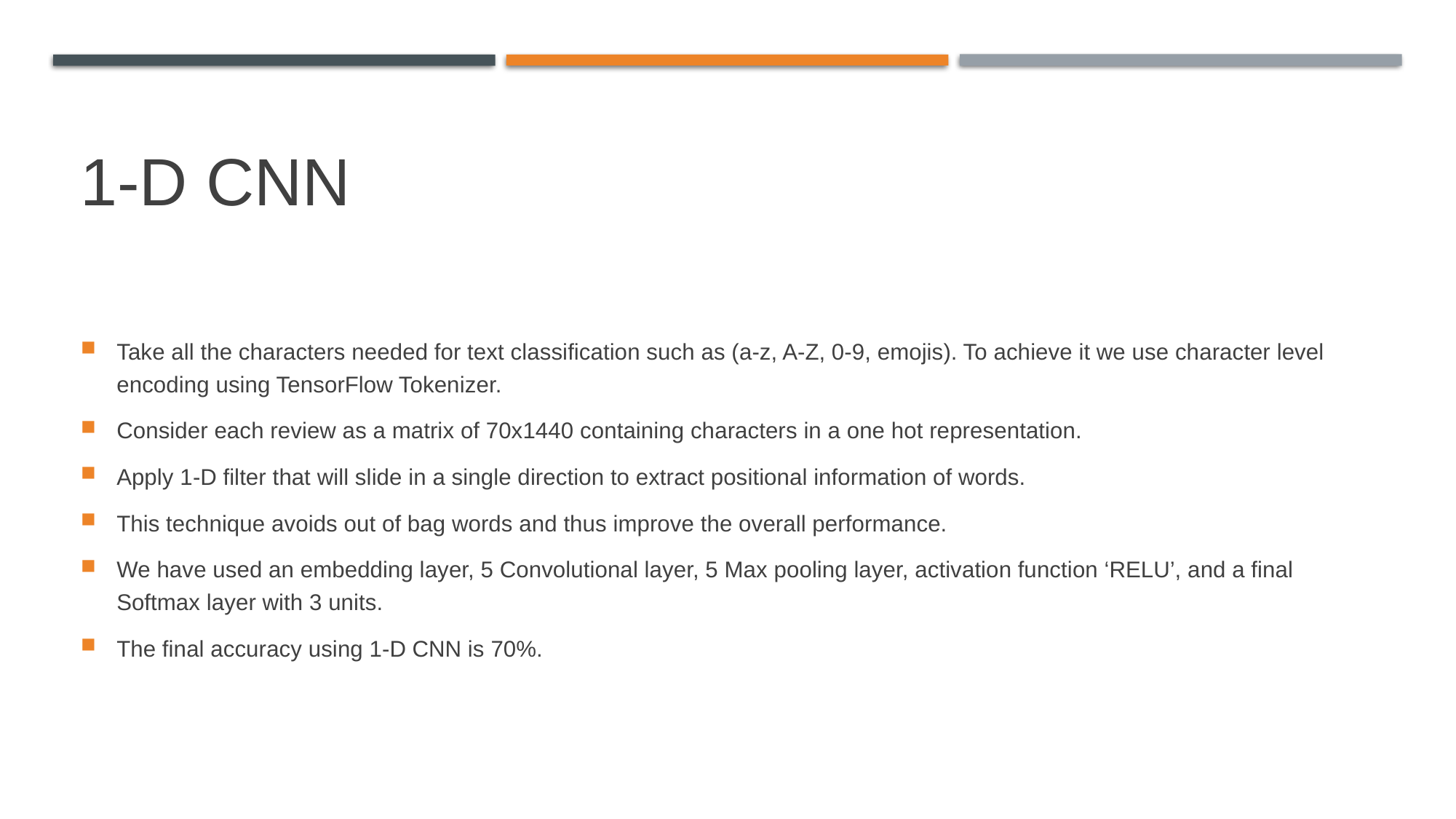

# 1-D CNN
Take all the characters needed for text classification such as (a-z, A-Z, 0-9, emojis). To achieve it we use character level encoding using TensorFlow Tokenizer.
Consider each review as a matrix of 70x1440 containing characters in a one hot representation.
Apply 1-D filter that will slide in a single direction to extract positional information of words.
This technique avoids out of bag words and thus improve the overall performance.
We have used an embedding layer, 5 Convolutional layer, 5 Max pooling layer, activation function ‘RELU’, and a final Softmax layer with 3 units.
The final accuracy using 1-D CNN is 70%.